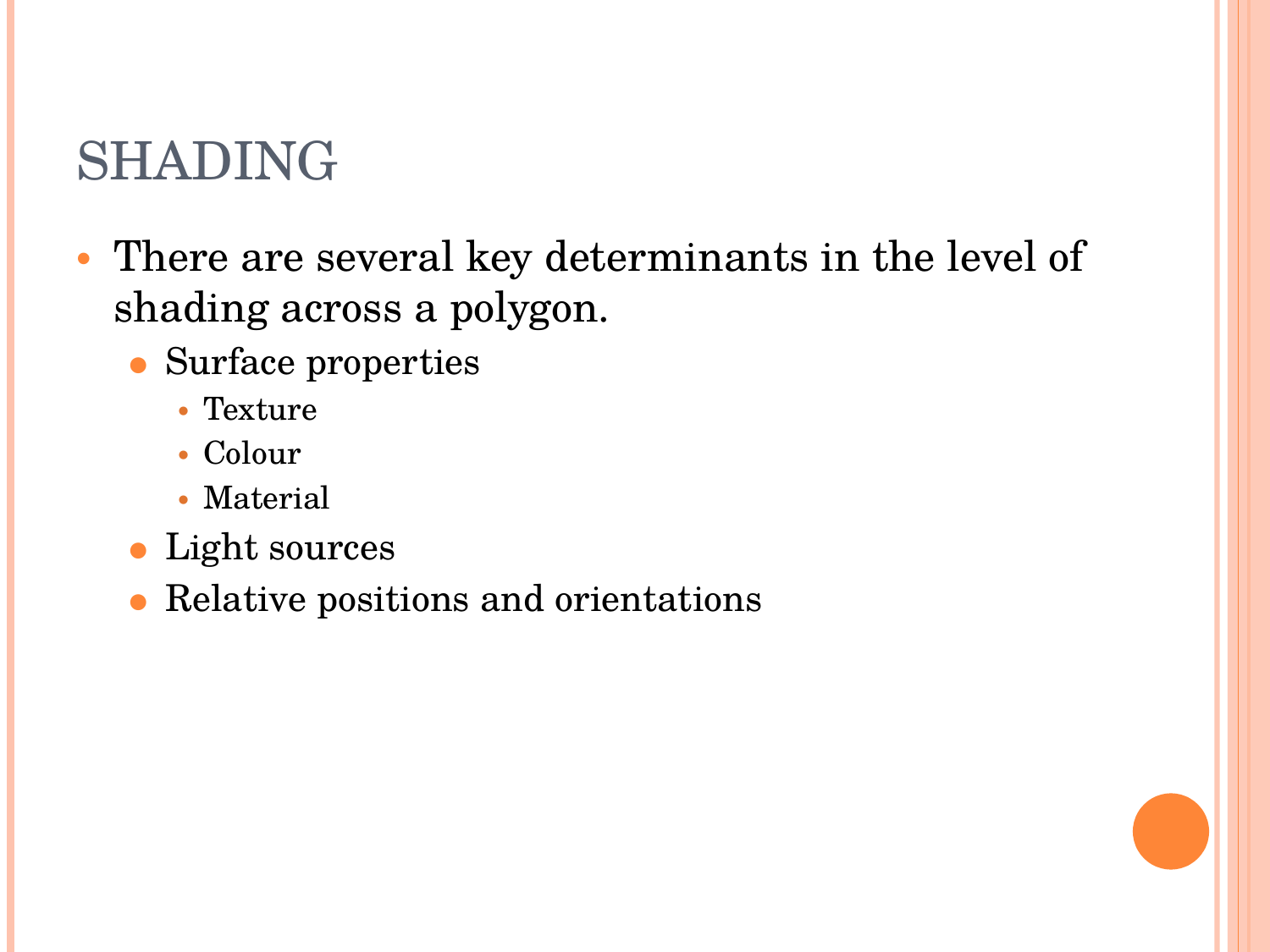

# SHADING
There are several key determinants in the level of shading across a polygon.
Surface properties
Texture
Colour
Material
Light sources
Relative positions and orientations